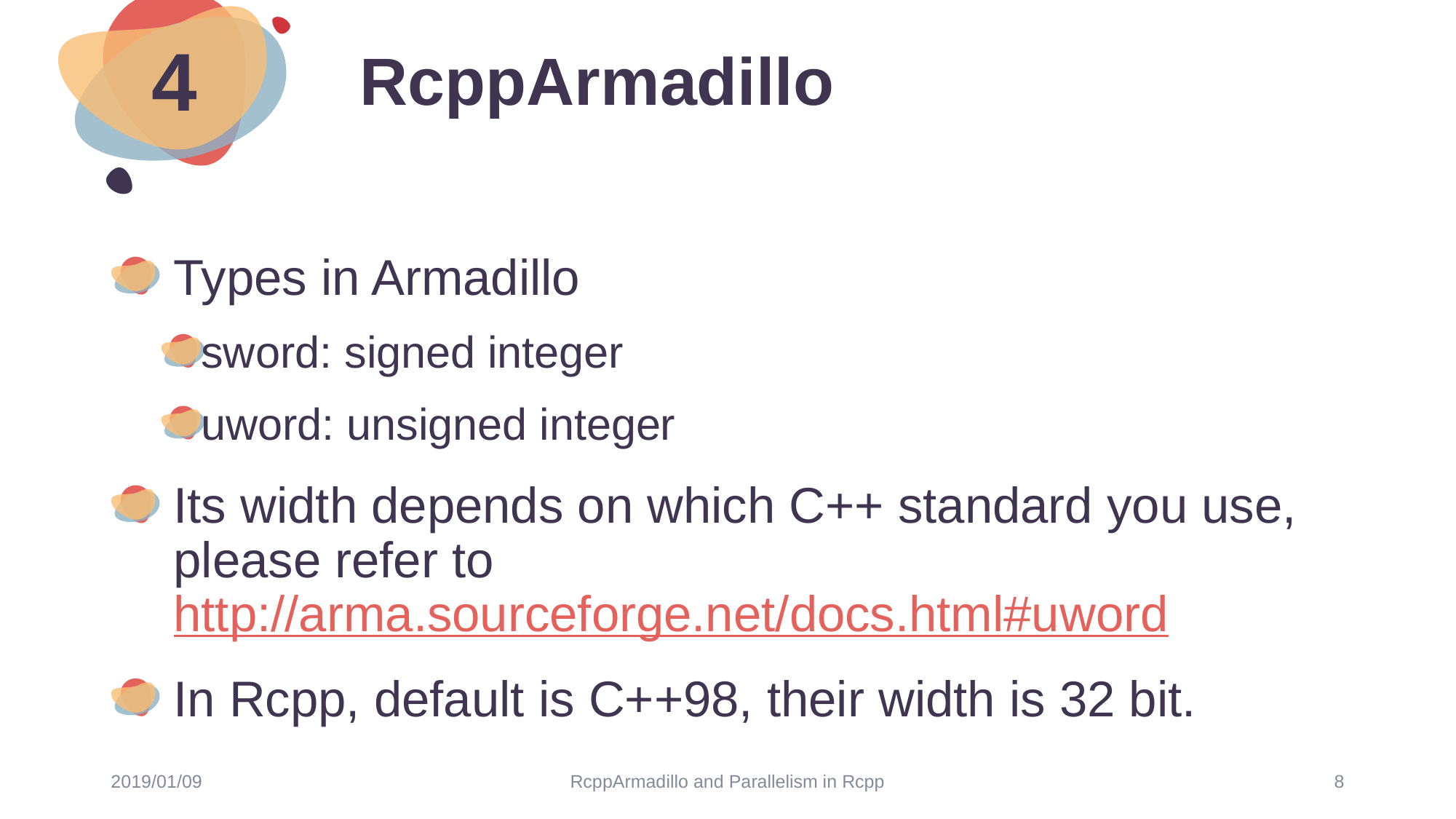

# RcppArmadillo
4
Types in Armadillo
sword: signed integer
uword: unsigned integer
Its width depends on which C++ standard you use, please refer to http://arma.sourceforge.net/docs.html#uword
In Rcpp, default is C++98, their width is 32 bit.
2019/01/09
RcppArmadillo and Parallelism in Rcpp
8